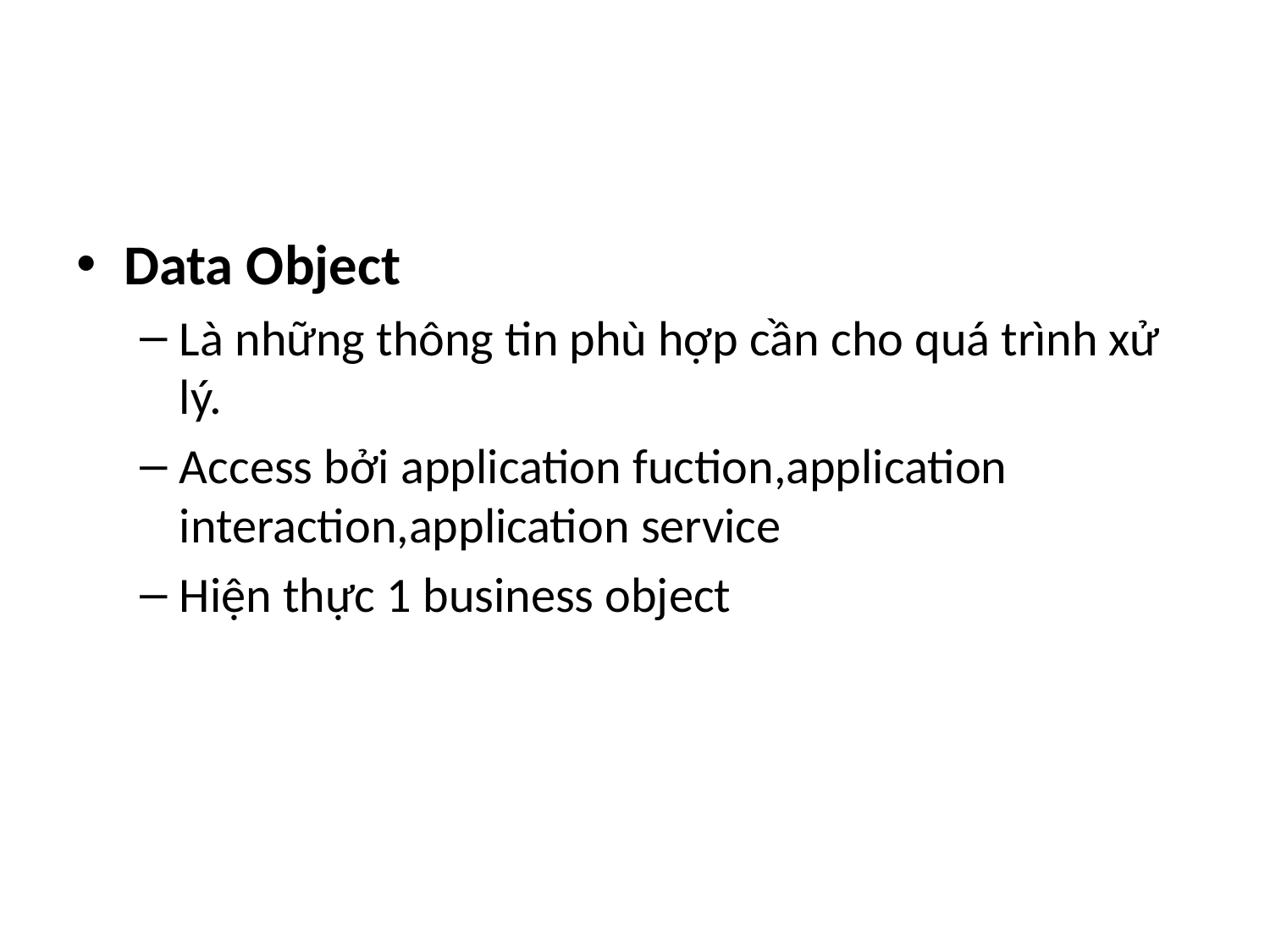

#
Data Object
Là những thông tin phù hợp cần cho quá trình xử lý.
Access bởi application fuction,application interaction,application service
Hiện thực 1 business object